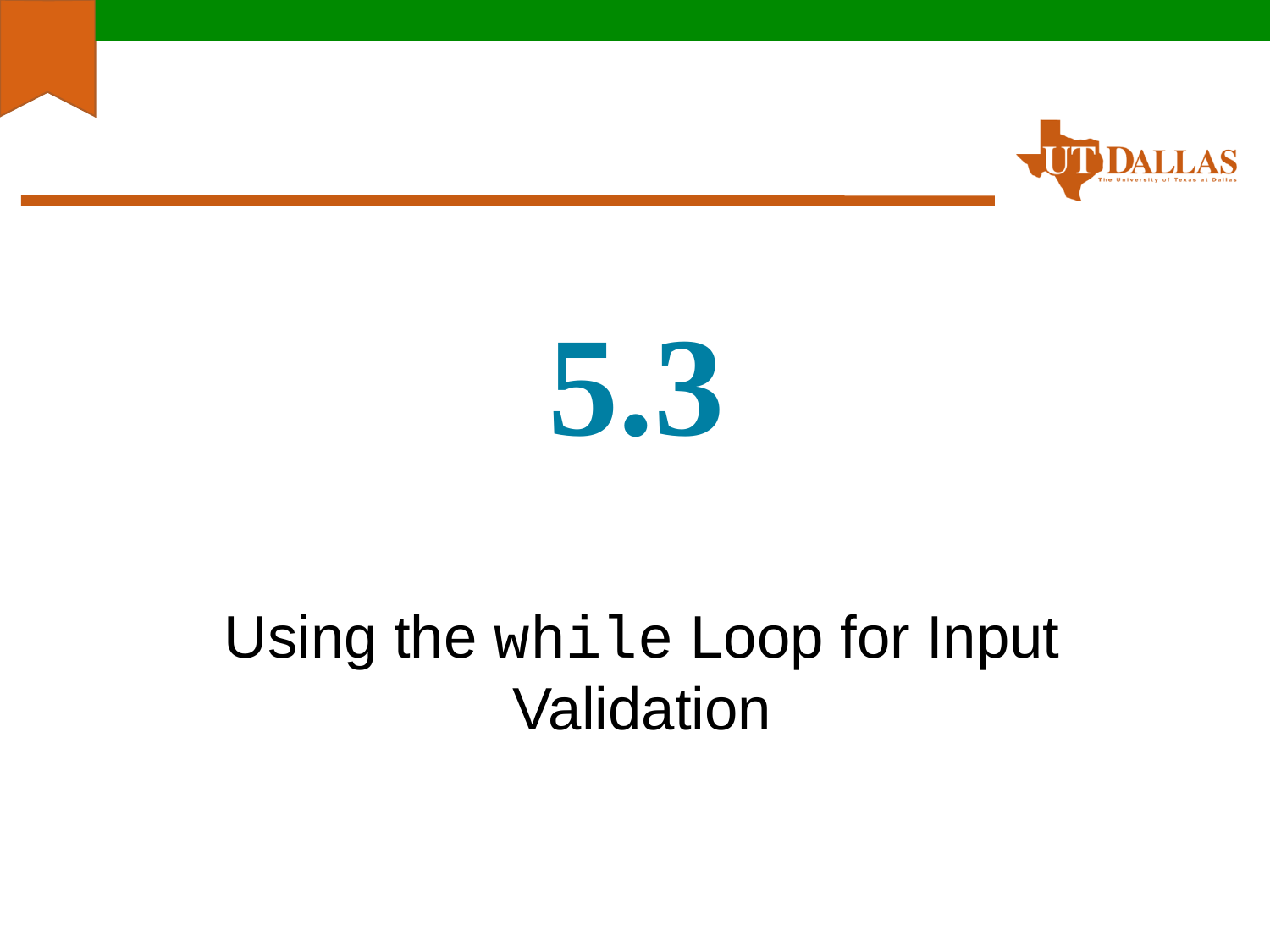

5.3
Using the while Loop for Input Validation